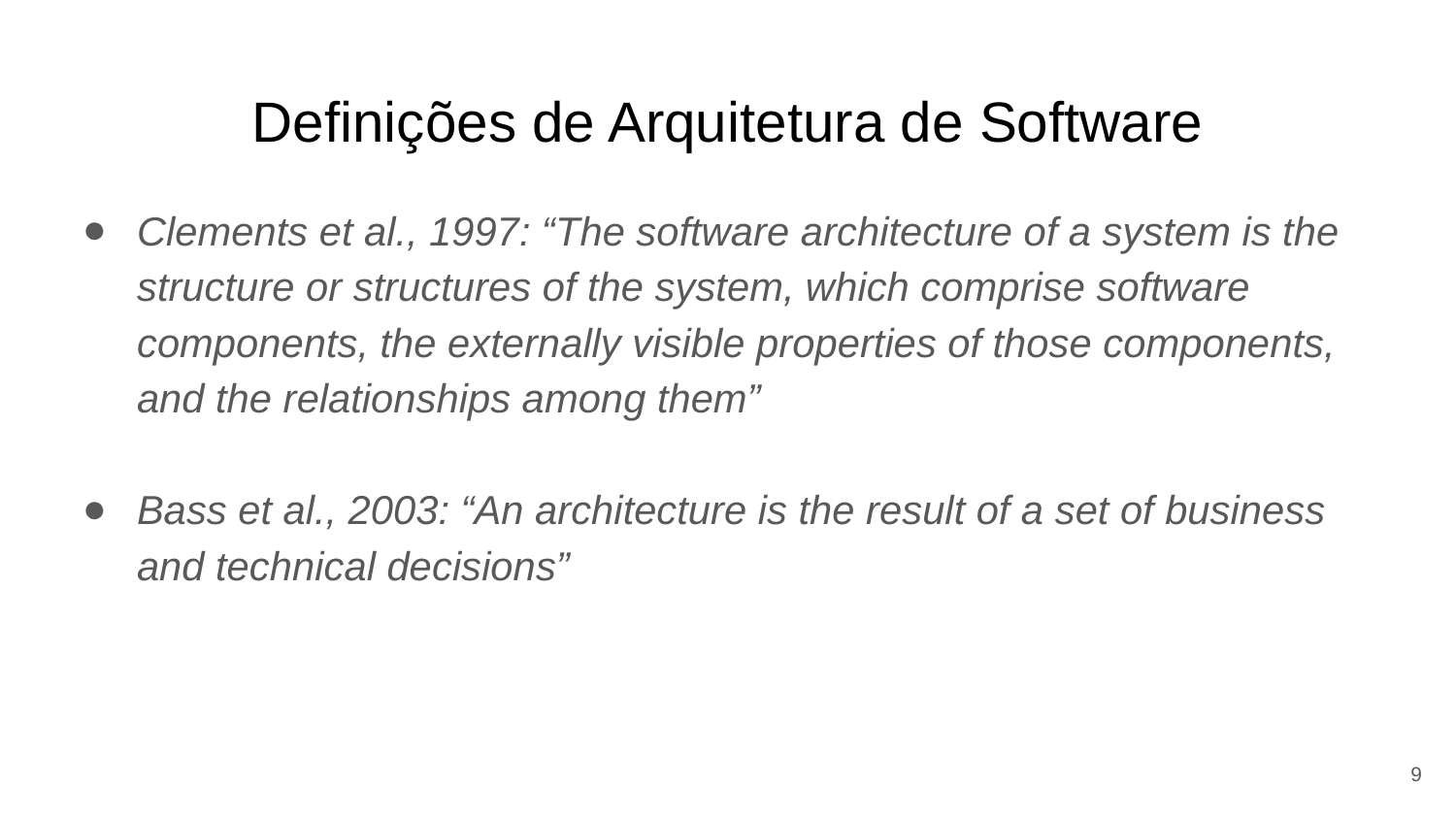

# Definições de Arquitetura de Software
Clements et al., 1997: “The software architecture of a system is the structure or structures of the system, which comprise software components, the externally visible properties of those components, and the relationships among them”

Bass et al., 2003: “An architecture is the result of a set of business and technical decisions”

9